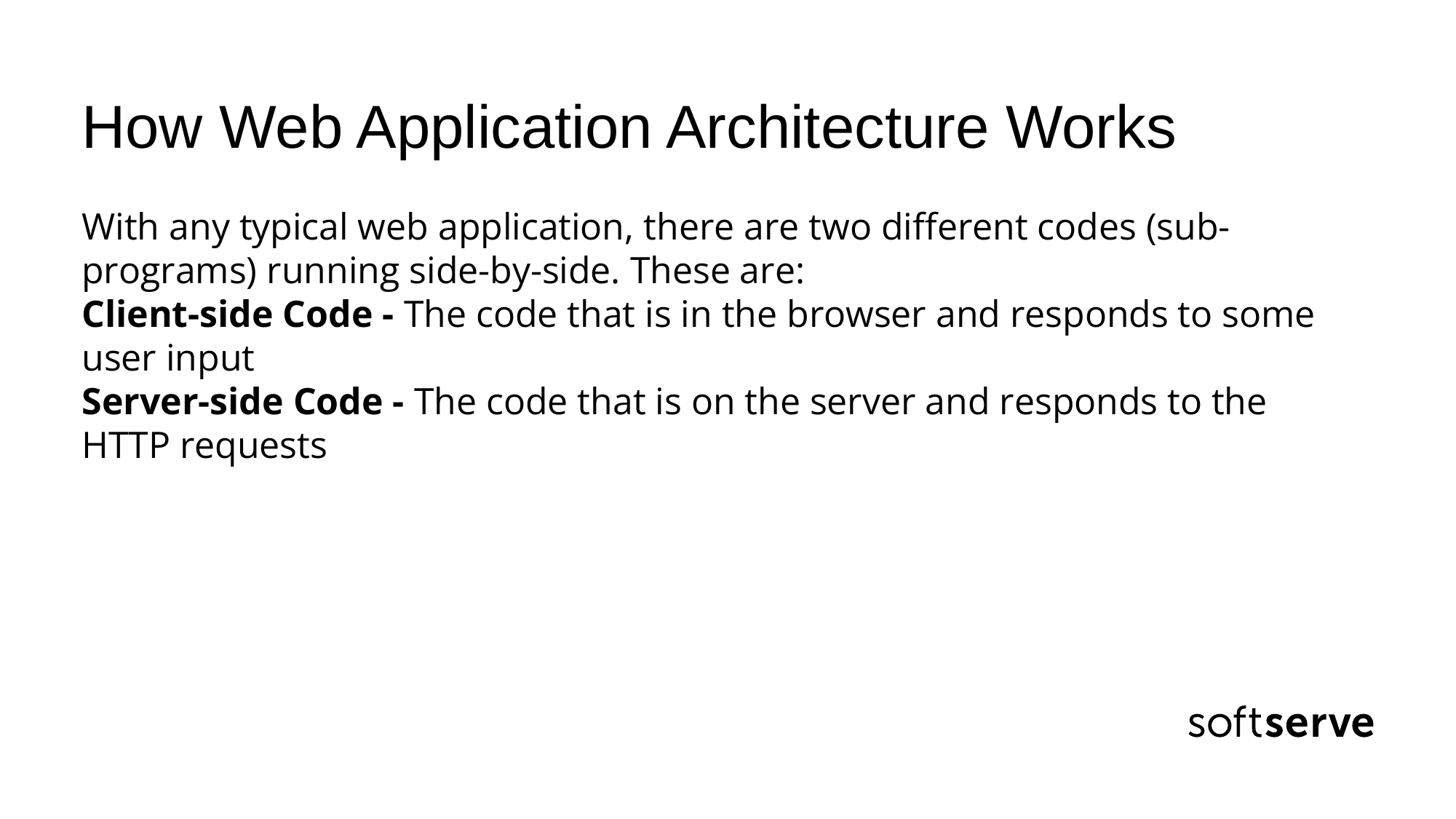

# How Web Application Architecture Works With any typical web application, there are two different codes (sub-programs) running side-by-side. These are: Client-side Code - The code that is in the browser and responds to some user input Server-side Code - The code that is on the server and responds to the HTTP requests